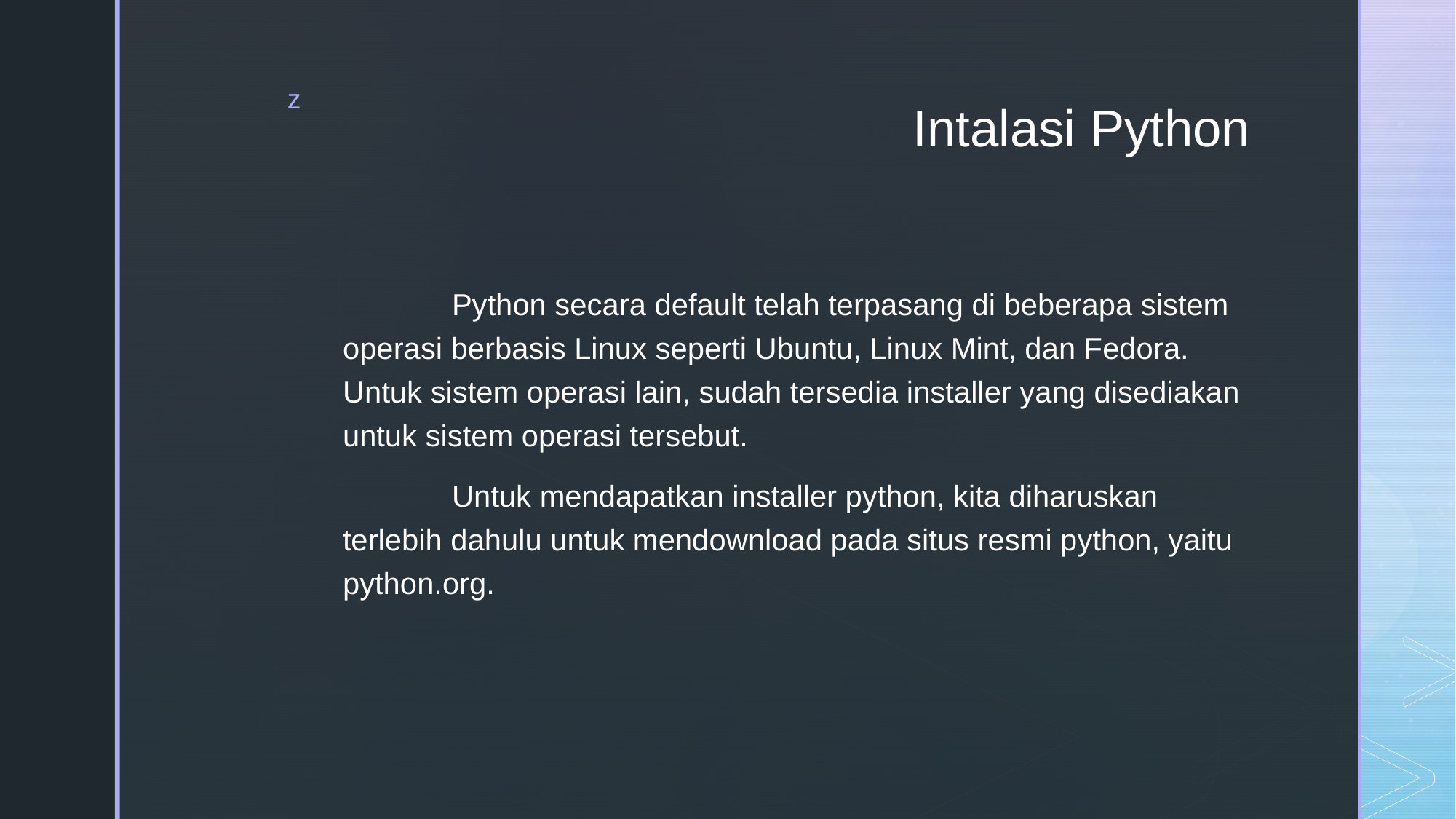

# Intalasi Python
	Python secara default telah terpasang di beberapa sistem operasi berbasis Linux seperti Ubuntu, Linux Mint, dan Fedora. Untuk sistem operasi lain, sudah tersedia installer yang disediakan untuk sistem operasi tersebut.
	Untuk mendapatkan installer python, kita diharuskan terlebih dahulu untuk mendownload pada situs resmi python, yaitu python.org.